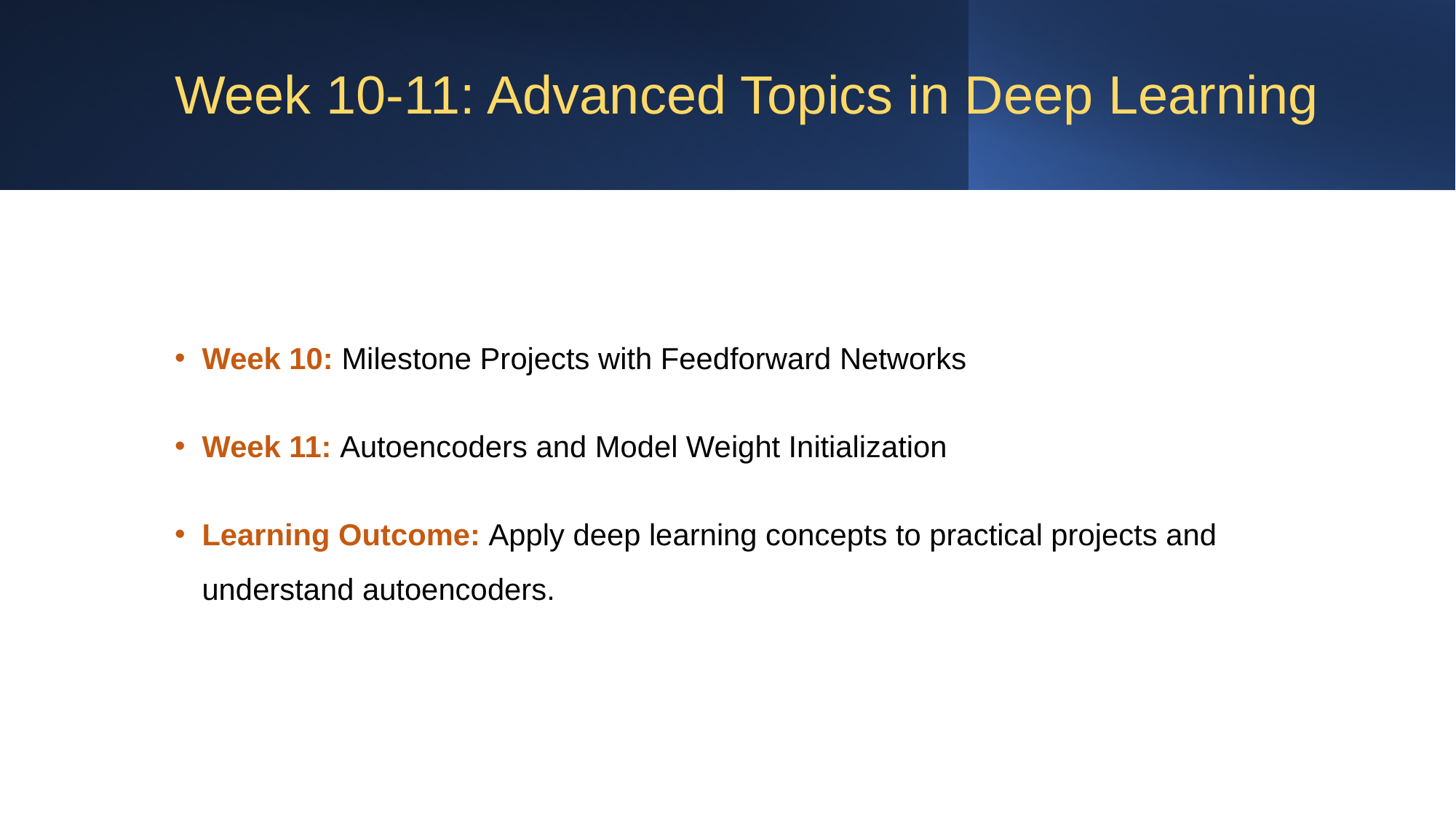

# Week 10-11: Advanced Topics in Deep Learning
Week 10: Milestone Projects with Feedforward Networks
Week 11: Autoencoders and Model Weight Initialization
Learning Outcome: Apply deep learning concepts to practical projects and understand autoencoders.

13